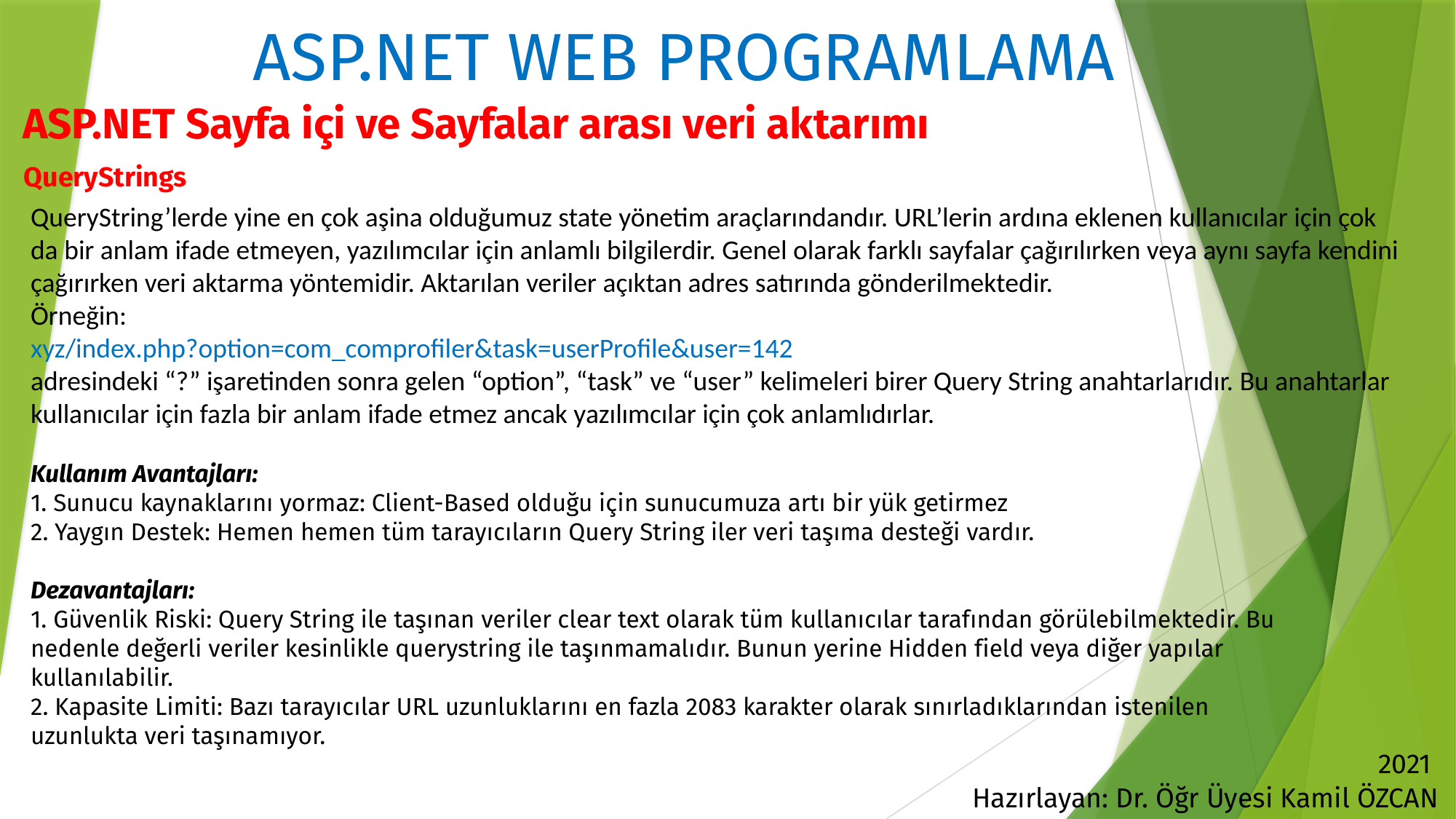

# ASP.NET WEB PROGRAMLAMA

ASP.NET Sayfa içi ve Sayfalar arası veri aktarımı
QueryStrings
QueryString’lerde yine en çok aşina olduğumuz state yönetim araçlarındandır. URL’lerin ardına eklenen kullanıcılar için çok da bir anlam ifade etmeyen, yazılımcılar için anlamlı bilgilerdir. Genel olarak farklı sayfalar çağırılırken veya aynı sayfa kendini çağırırken veri aktarma yöntemidir. Aktarılan veriler açıktan adres satırında gönderilmektedir.
Örneğin:
xyz/index.php?option=com_comprofiler&task=userProfile&user=142
adresindeki “?” işaretinden sonra gelen “option”, “task” ve “user” kelimeleri birer Query String anahtarlarıdır. Bu anahtarlar kullanıcılar için fazla bir anlam ifade etmez ancak yazılımcılar için çok anlamlıdırlar.

Kullanım Avantajları:
1. Sunucu kaynaklarını yormaz: Client-Based olduğu için sunucumuza artı bir yük getirmez
2. Yaygın Destek: Hemen hemen tüm tarayıcıların Query String iler veri taşıma desteği vardır.

Dezavantajları:
1. Güvenlik Riski: Query String ile taşınan veriler clear text olarak tüm kullanıcılar tarafından görülebilmektedir. Bu
nedenle değerli veriler kesinlikle querystring ile taşınmamalıdır. Bunun yerine Hidden field veya diğer yapılar
kullanılabilir.
2. Kapasite Limiti: Bazı tarayıcılar URL uzunluklarını en fazla 2083 karakter olarak sınırladıklarından istenilen
uzunlukta veri taşınamıyor.
2021
Hazırlayan: Dr. Öğr Üyesi Kamil ÖZCAN